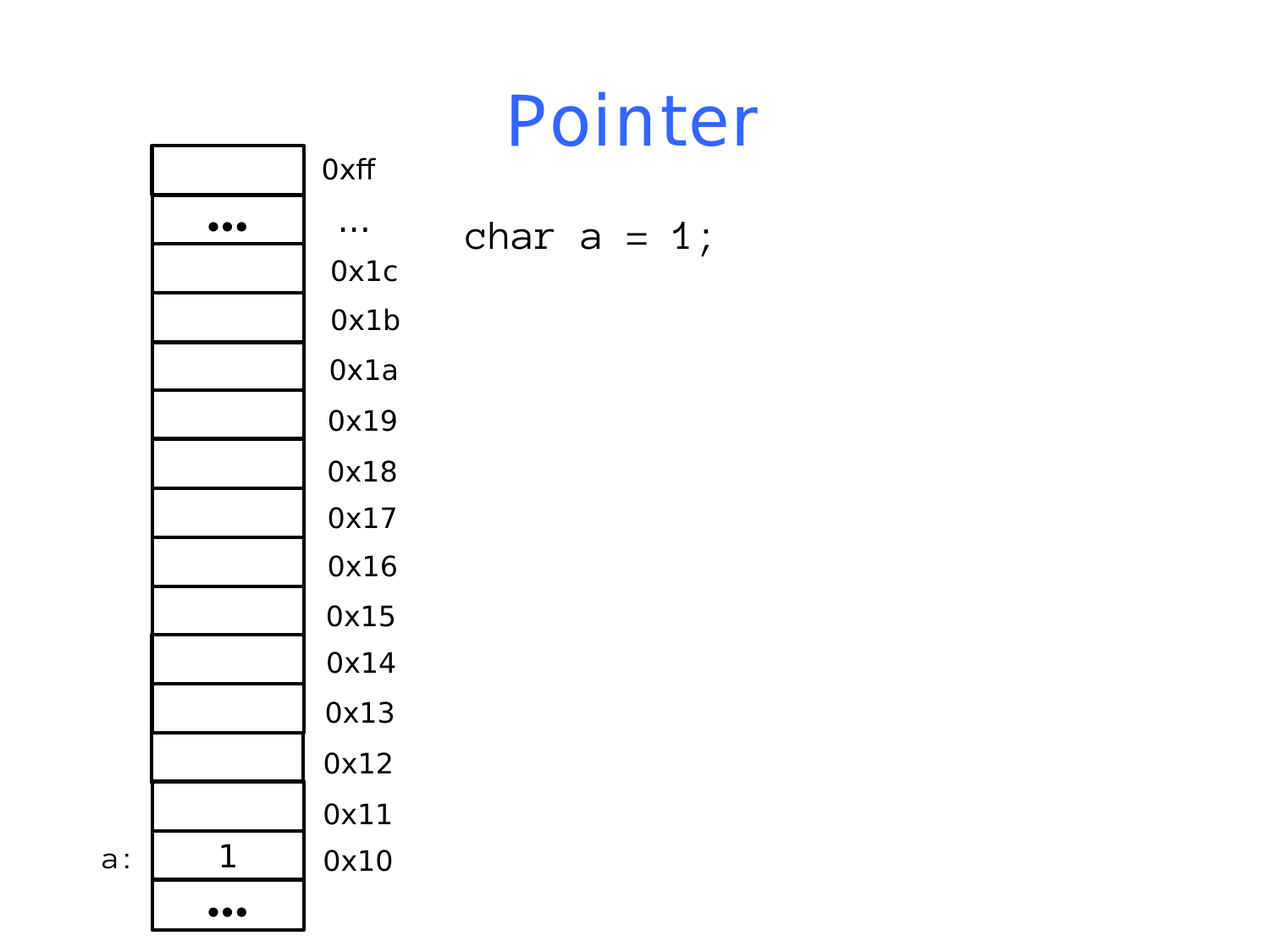

# Pointer

0xff
...
0x1c
0x1b
0x1a
0x19
0x18
0x17
0x16
0x15
0x14
0x13
0x12
0x11
0x10
…
char a = 1;

1
a:
…